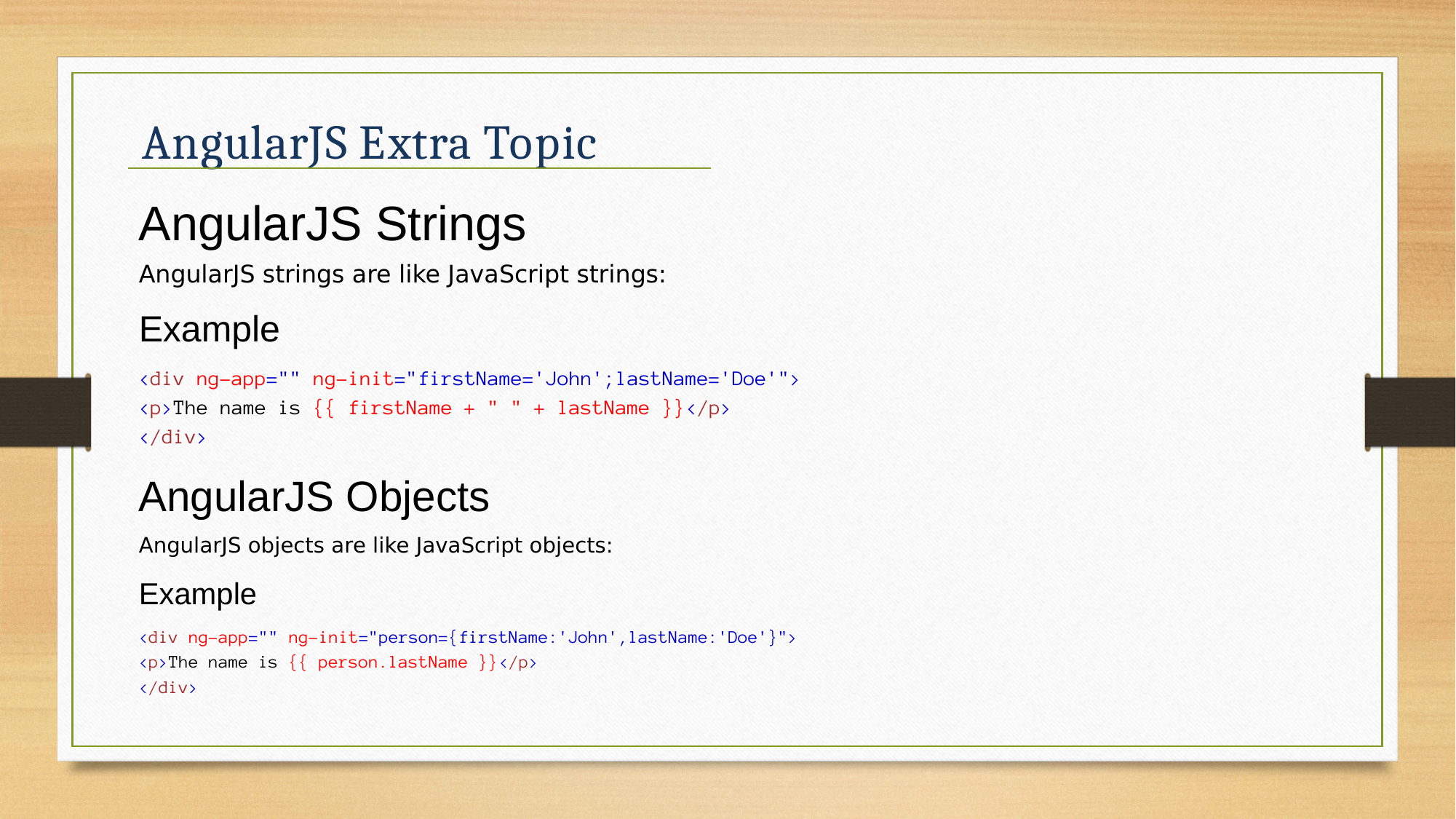

AngularJS Extra Topic
AngularJS Strings
AngularJS strings are like JavaScript strings:
Example
<div ng-app="" ng-init="firstName='John';lastName='Doe'">
<p>The name is {{ firstName + " " + lastName }}</p>
</div>
AngularJS Objects
AngularJS objects are like JavaScript objects:
Example
<div ng-app="" ng-init="person={firstName:'John',lastName:'Doe'}">
<p>The name is {{ person.lastName }}</p>
</div>